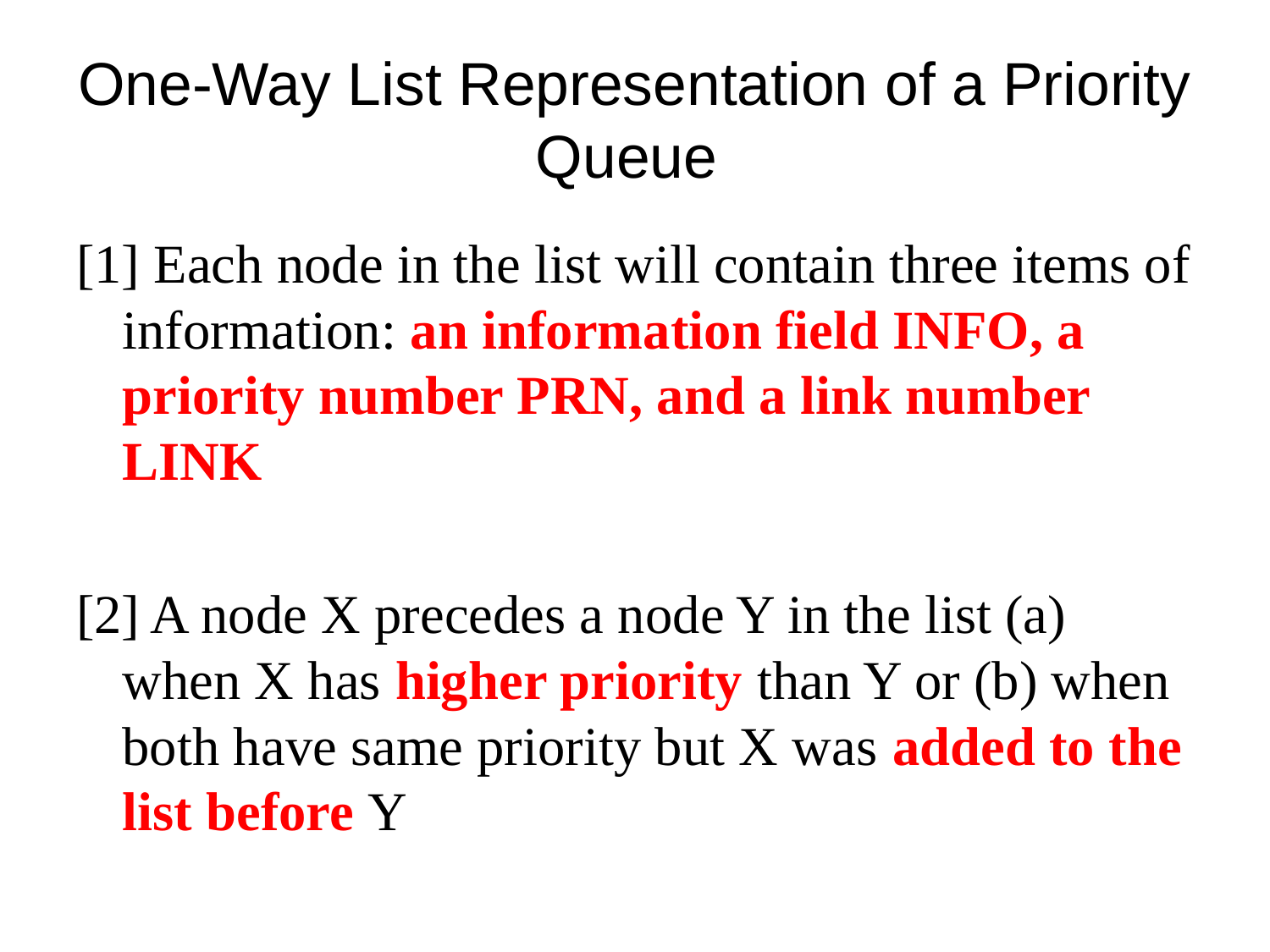

# One-Way List Representation of a Priority Queue
[1] Each node in the list will contain three items of information: an information field INFO, a priority number PRN, and a link number LINK

[2] A node X precedes a node Y in the list (a) when X has higher priority than Y or (b) when both have same priority but X was added to the list before Y